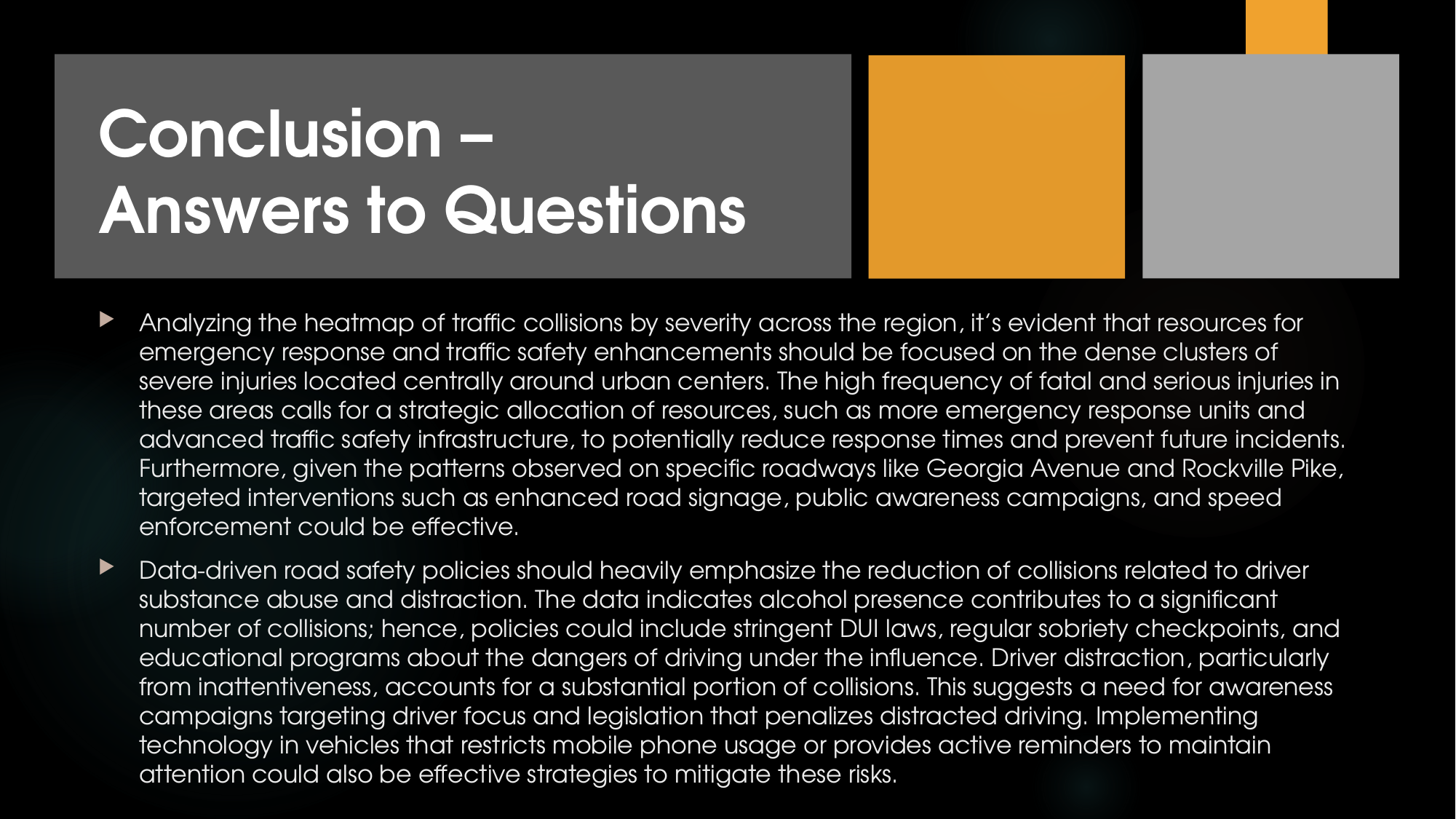

# Conclusion – Answers to Questions
Analyzing the heatmap of traffic collisions by severity across the region, it’s evident that resources for emergency response and traffic safety enhancements should be focused on the dense clusters of severe injuries located centrally around urban centers. The high frequency of fatal and serious injuries in these areas calls for a strategic allocation of resources, such as more emergency response units and advanced traffic safety infrastructure, to potentially reduce response times and prevent future incidents. Furthermore, given the patterns observed on specific roadways like Georgia Avenue and Rockville Pike, targeted interventions such as enhanced road signage, public awareness campaigns, and speed enforcement could be effective.
Data-driven road safety policies should heavily emphasize the reduction of collisions related to driver substance abuse and distraction. The data indicates alcohol presence contributes to a significant number of collisions; hence, policies could include stringent DUI laws, regular sobriety checkpoints, and educational programs about the dangers of driving under the influence. Driver distraction, particularly from inattentiveness, accounts for a substantial portion of collisions. This suggests a need for awareness campaigns targeting driver focus and legislation that penalizes distracted driving. Implementing technology in vehicles that restricts mobile phone usage or provides active reminders to maintain attention could also be effective strategies to mitigate these risks.